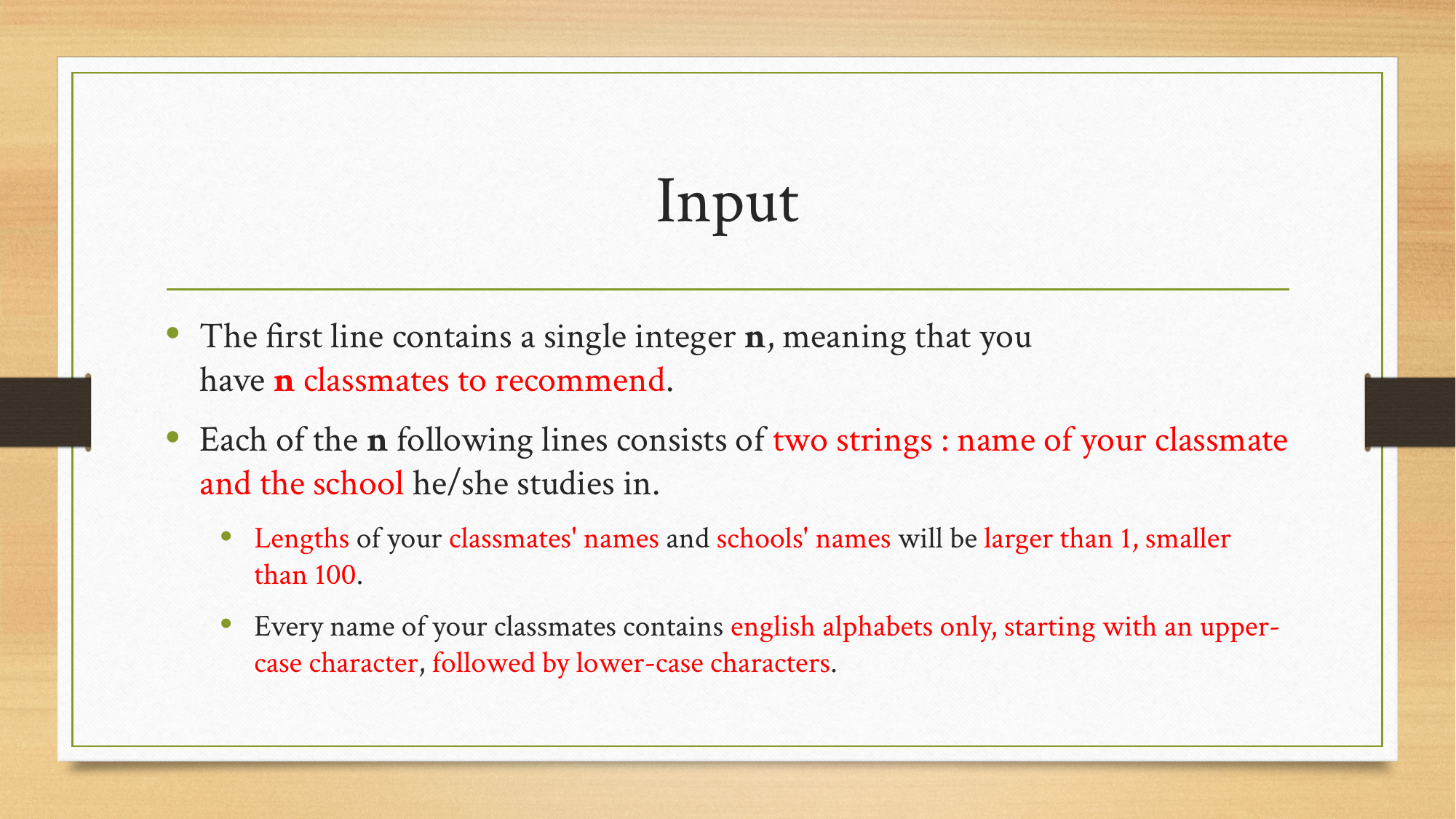

# Input
The first line contains a single integer n, meaning that you have n classmates to recommend.
Each of the n following lines consists of two strings : name of your classmate and the school he/she studies in.
Lengths of your classmates' names and schools' names will be larger than 1, smaller than 100.
Every name of your classmates contains english alphabets only, starting with an upper-case character, followed by lower-case characters.